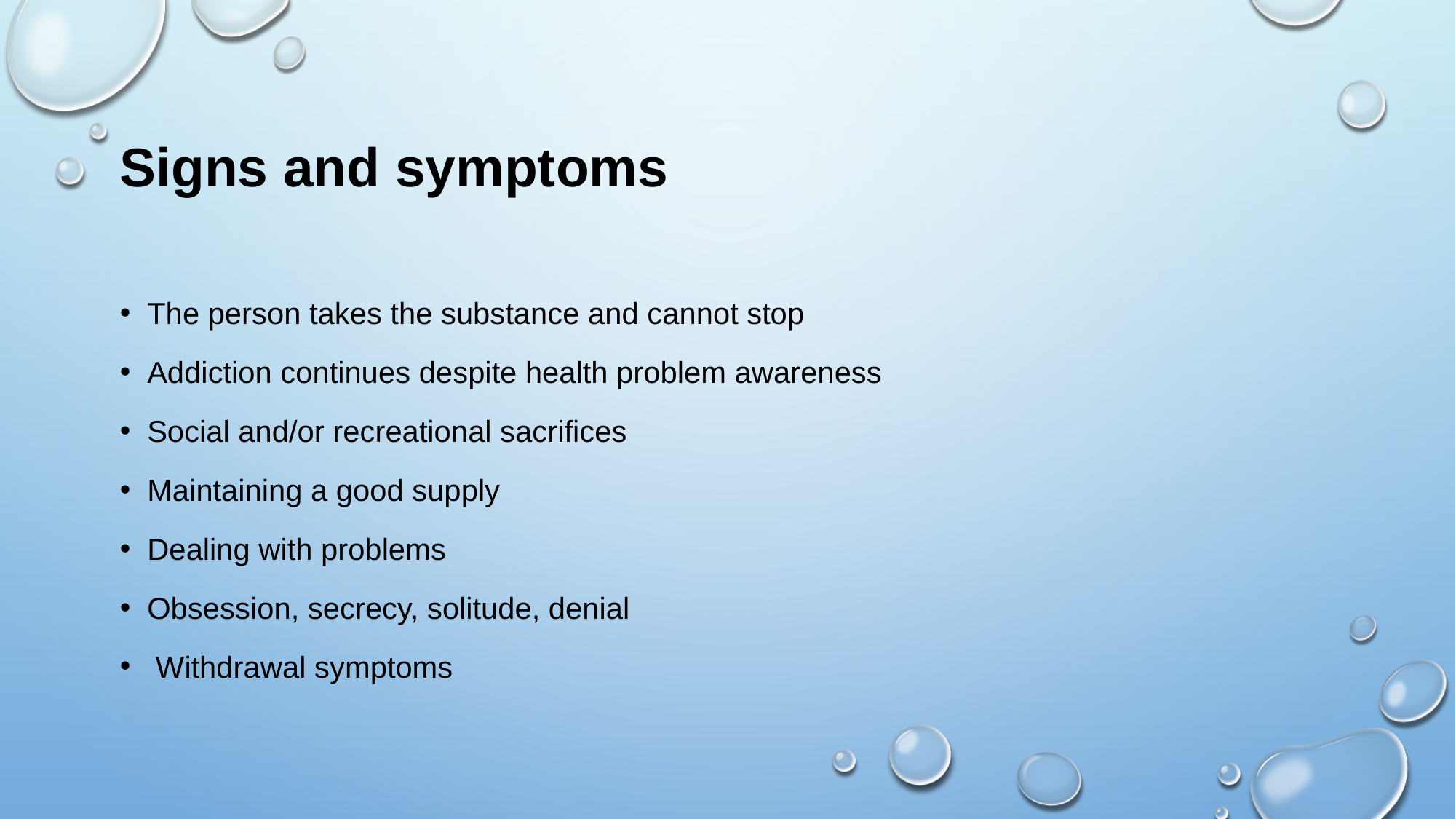

# Signs and symptoms

The person takes the substance and cannot stop
Addiction continues despite health problem awareness
Social and/or recreational sacrifices
Maintaining a good supply
Dealing with problems
Obsession, secrecy, solitude, denial
 Withdrawal symptoms